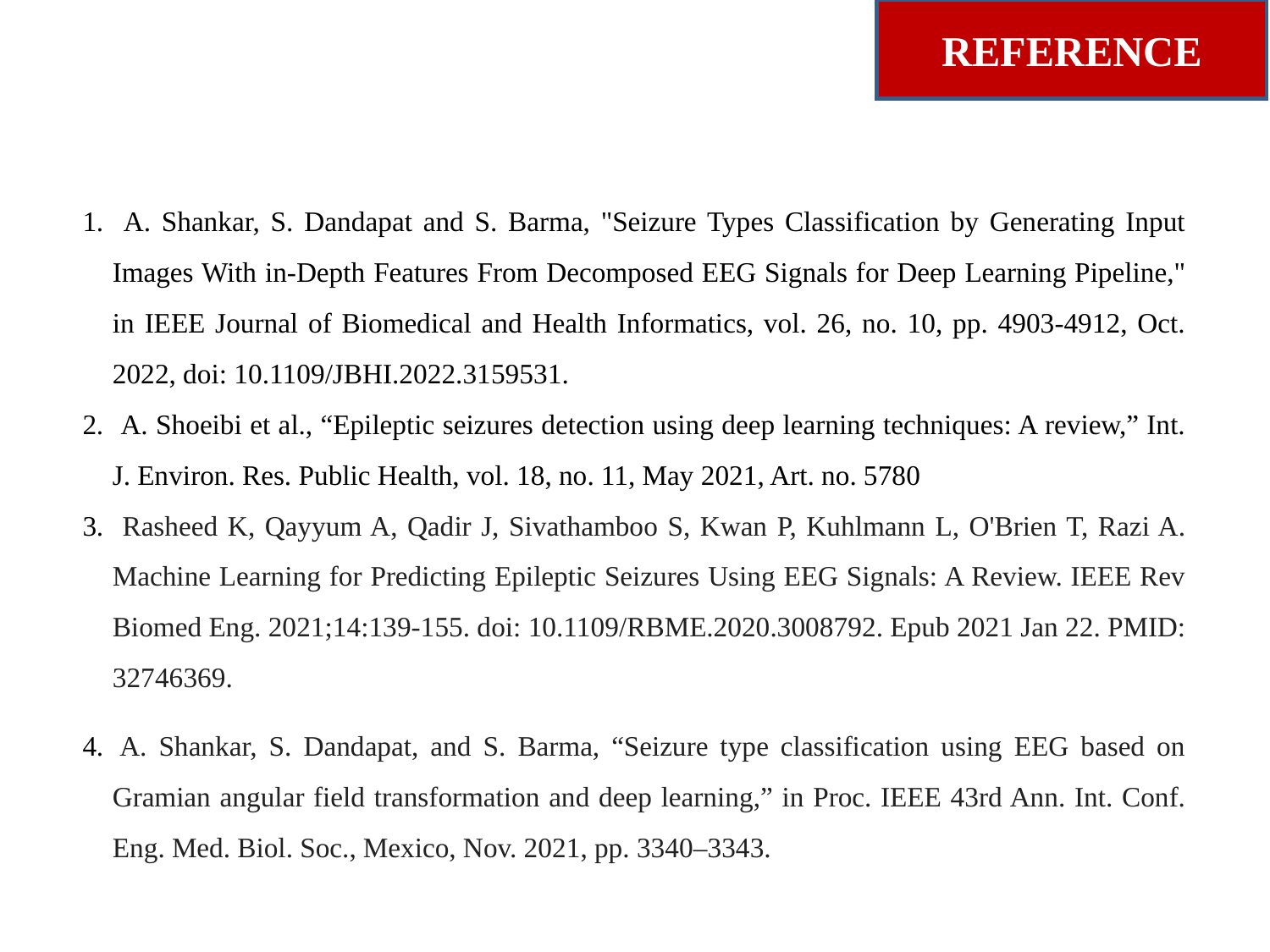

REFERENCE
 A. Shankar, S. Dandapat and S. Barma, "Seizure Types Classification by Generating Input Images With in-Depth Features From Decomposed EEG Signals for Deep Learning Pipeline," in IEEE Journal of Biomedical and Health Informatics, vol. 26, no. 10, pp. 4903-4912, Oct. 2022, doi: 10.1109/JBHI.2022.3159531.
 A. Shoeibi et al., “Epileptic seizures detection using deep learning techniques: A review,” Int. J. Environ. Res. Public Health, vol. 18, no. 11, May 2021, Art. no. 5780
 Rasheed K, Qayyum A, Qadir J, Sivathamboo S, Kwan P, Kuhlmann L, O'Brien T, Razi A. Machine Learning for Predicting Epileptic Seizures Using EEG Signals: A Review. IEEE Rev Biomed Eng. 2021;14:139-155. doi: 10.1109/RBME.2020.3008792. Epub 2021 Jan 22. PMID: 32746369.
 A. Shankar, S. Dandapat, and S. Barma, “Seizure type classification using EEG based on Gramian angular field transformation and deep learning,” in Proc. IEEE 43rd Ann. Int. Conf. Eng. Med. Biol. Soc., Mexico, Nov. 2021, pp. 3340–3343.